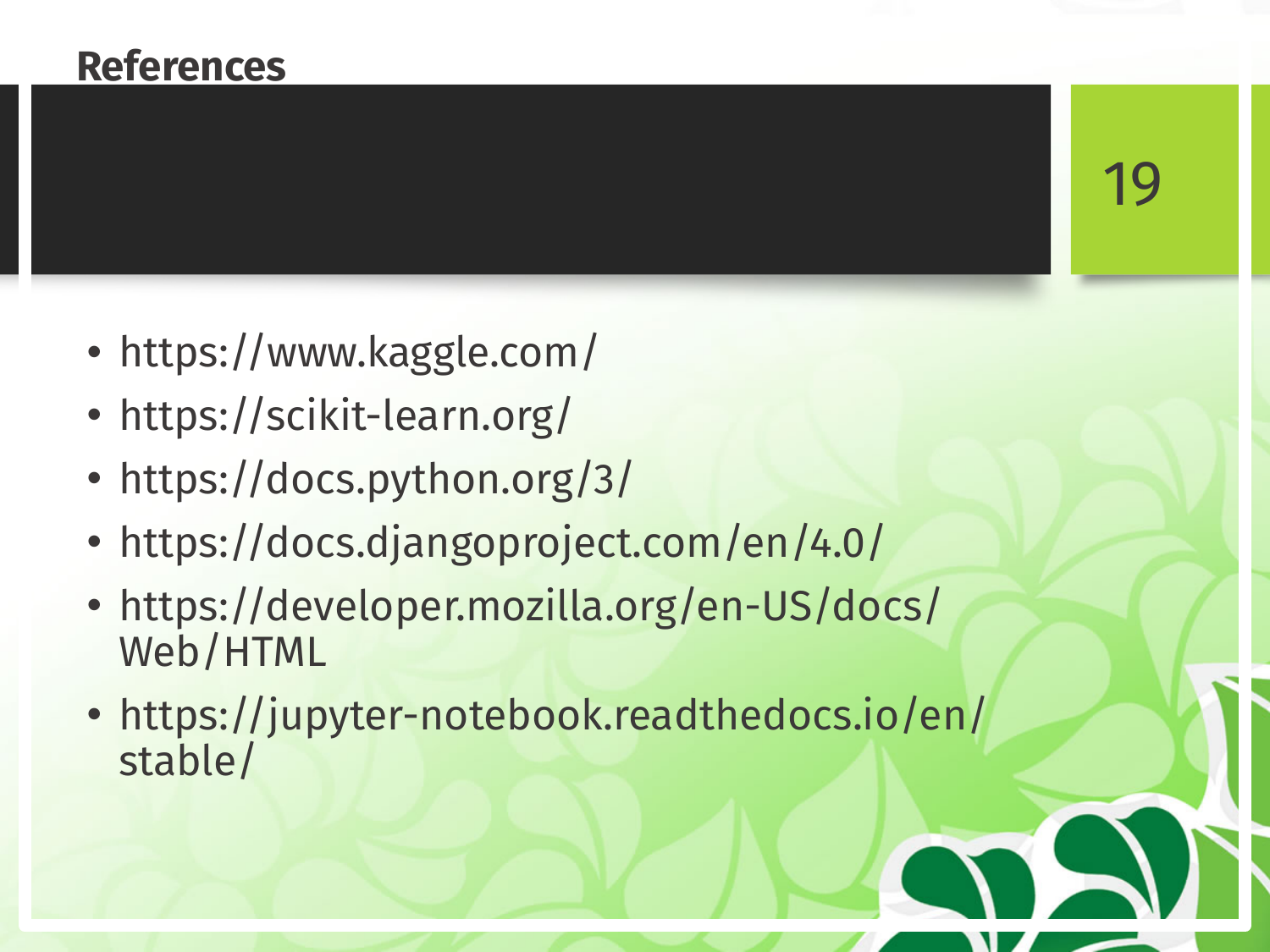

# References
19
https://www.kaggle.com/
https://scikit-learn.org/
https://docs.python.org/3/
https://docs.djangoproject.com/en/4.0/
https://developer.mozilla.org/en-US/docs/Web/HTML
https://jupyter-notebook.readthedocs.io/en/stable/